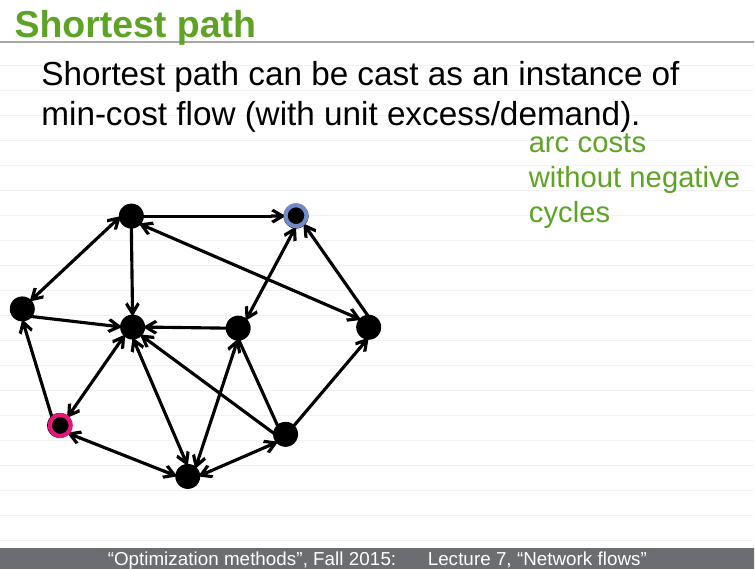

# Shortest path
Shortest path can be cast as an instance of min-cost flow (with unit excess/demand).
arc costs without negative cycles